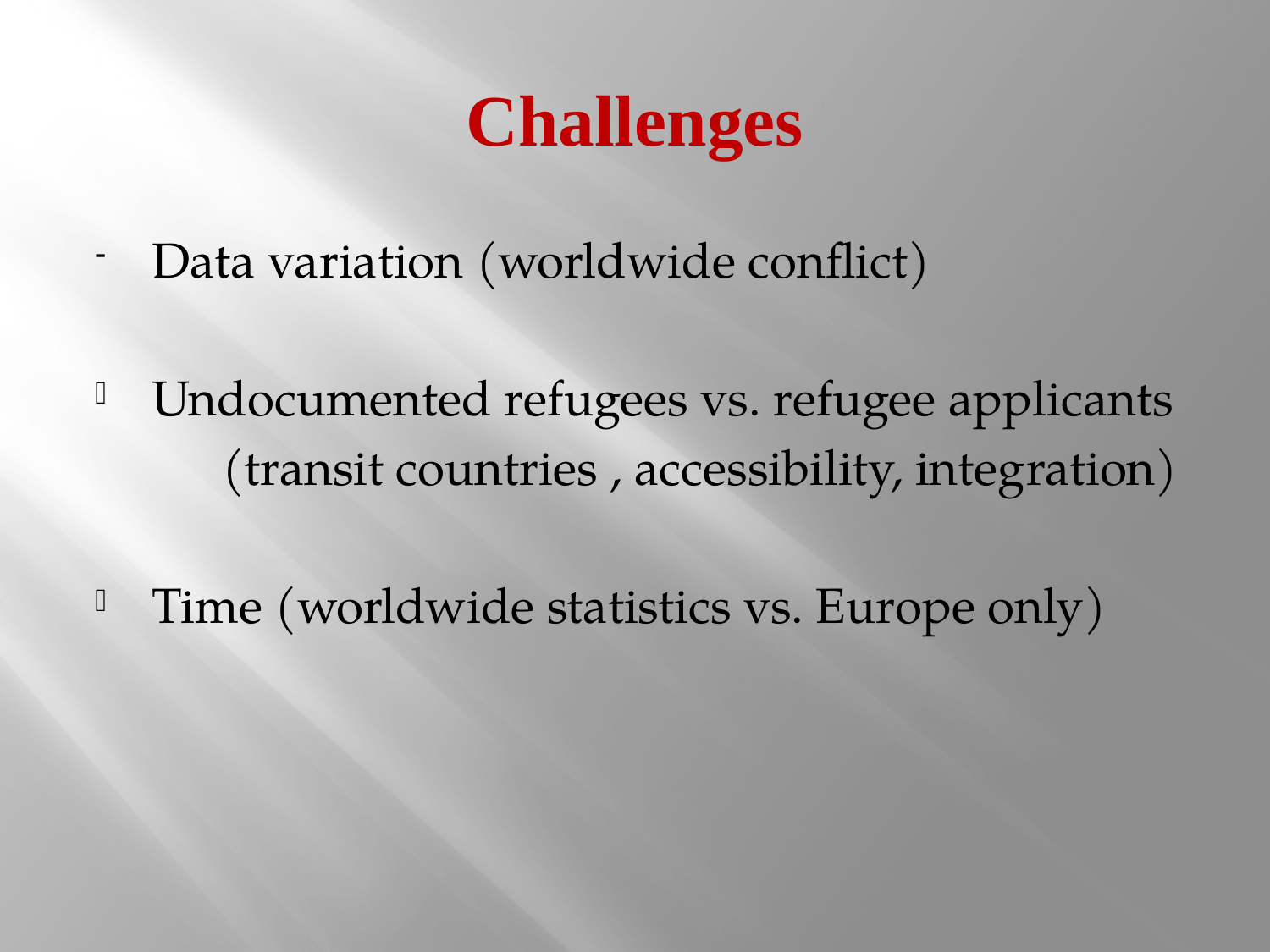

# Challenges
Data variation (worldwide conflict)

Undocumented refugees vs. refugee applicants
	(transit countries , accessibility, integration)

Time (worldwide statistics vs. Europe only)